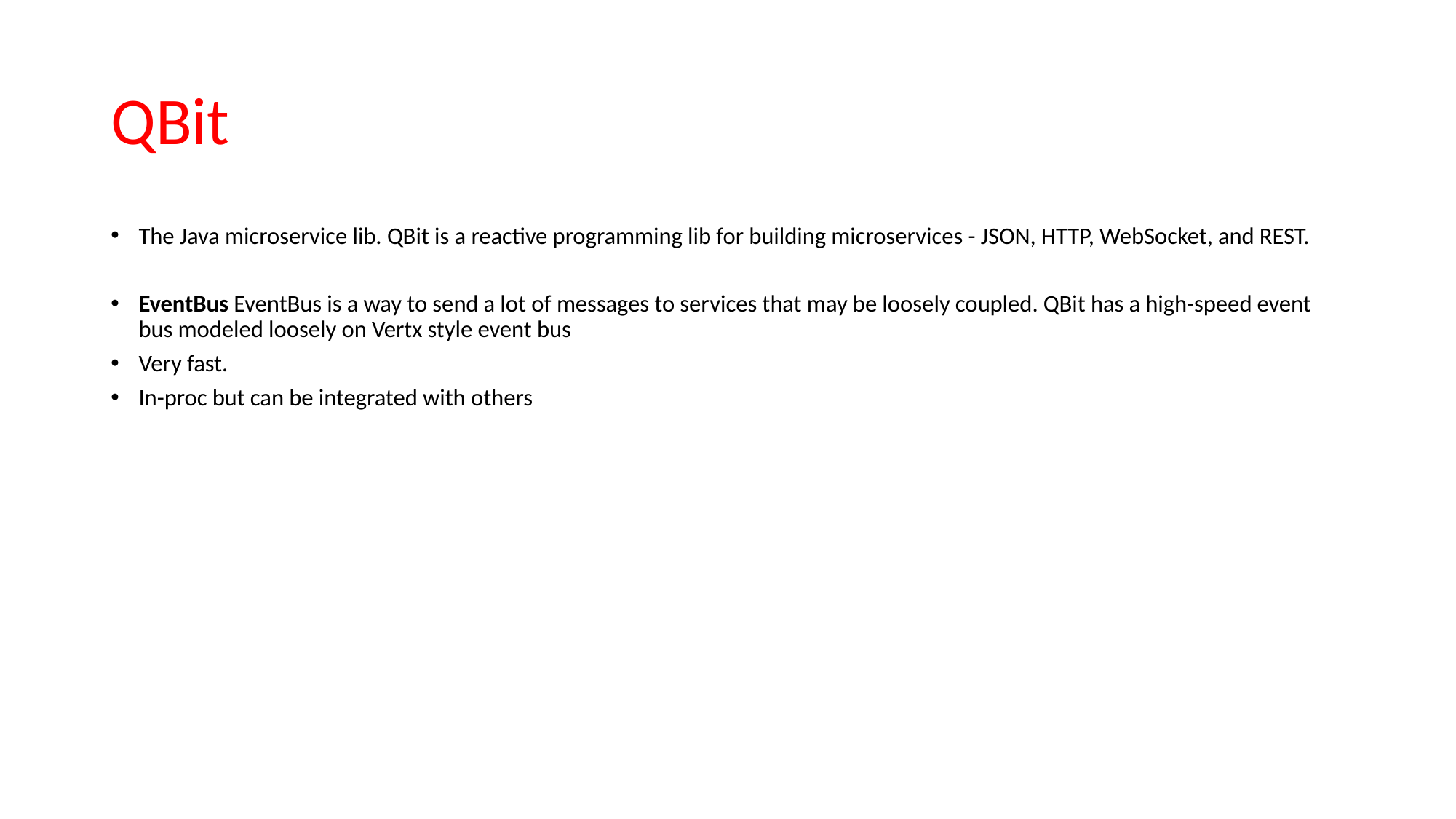

# QBit
The Java microservice lib. QBit is a reactive programming lib for building microservices - JSON, HTTP, WebSocket, and REST.

EventBus EventBus is a way to send a lot of messages to services that may be loosely coupled. QBit has a high-speed event bus modeled loosely on Vertx style event bus
Very fast.
In-proc but can be integrated with others